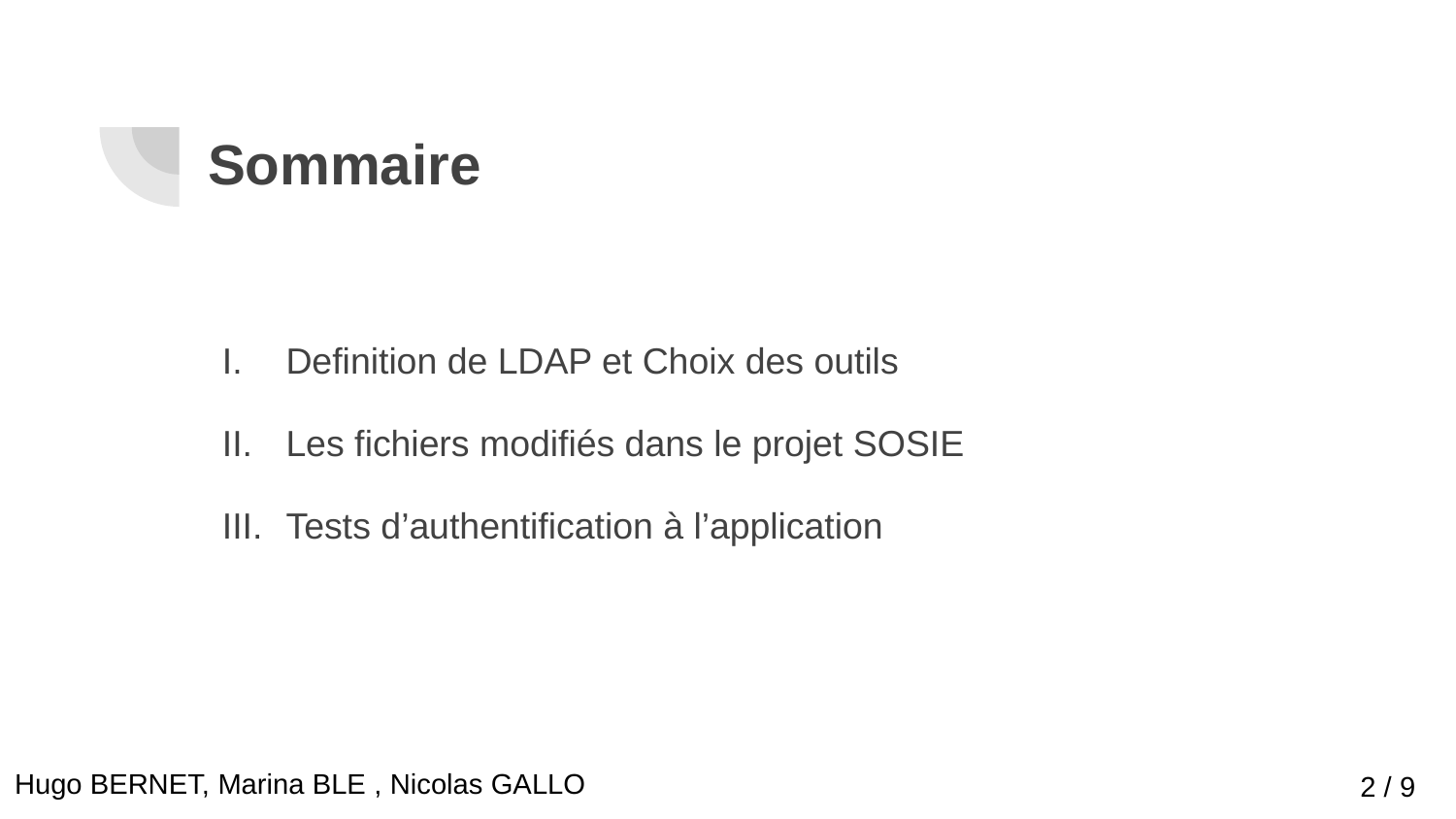

# Sommaire
Definition de LDAP et Choix des outils
Les fichiers modifiés dans le projet SOSIE
Tests d’authentification à l’application
Hugo BERNET, Marina BLE , Nicolas GALLO
2 / 9